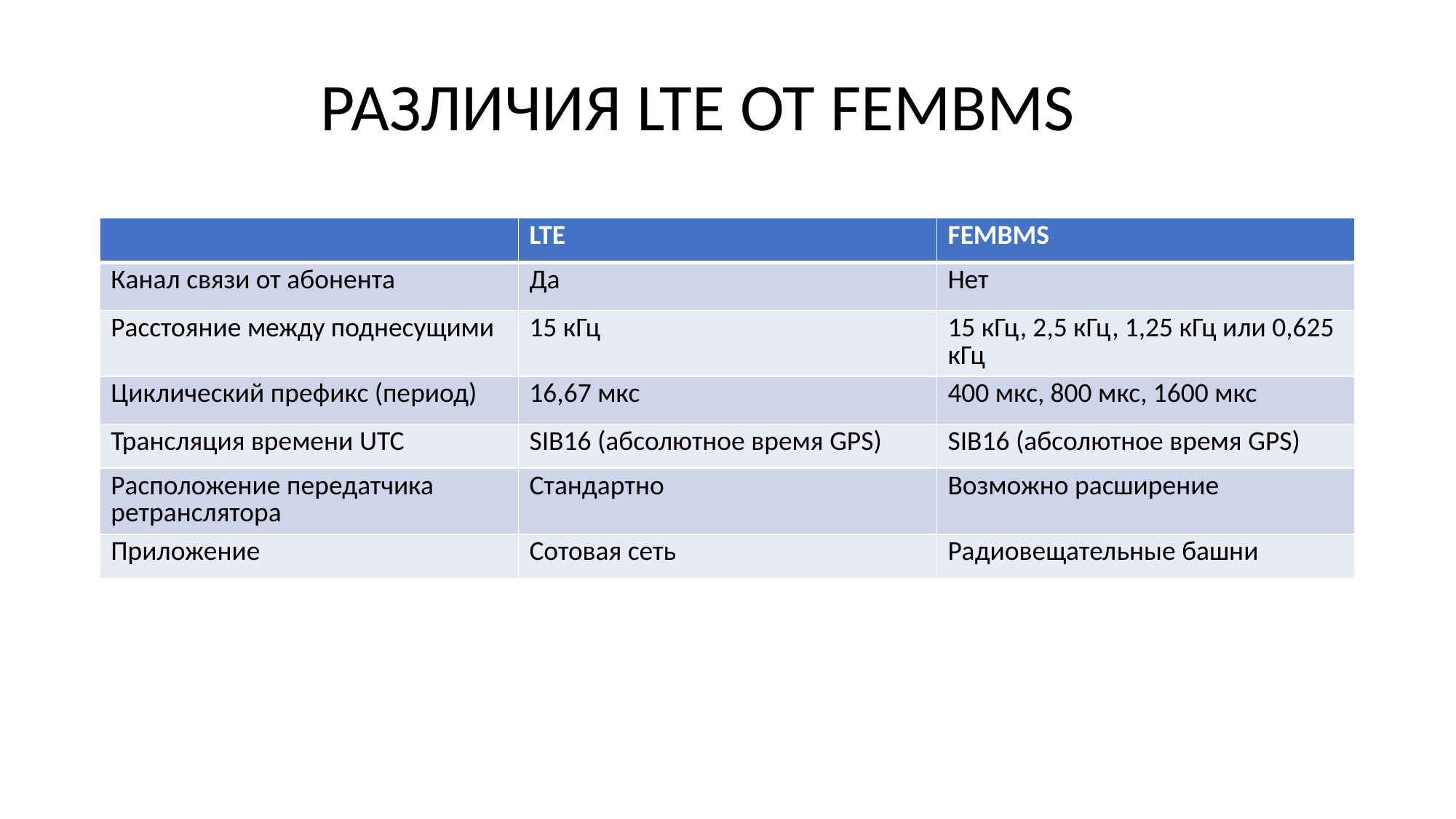

# РАЗЛИЧИЯ LTE ОТ FEMBMS
|  | LTE | FEMBMS |
| --- | --- | --- |
| Канал связи от абонента | Да | Нет |
| Расстояние между поднесущими | 15 кГц | 15 кГц, 2,5 кГц, 1,25 кГц или 0,625 кГц |
| Циклический префикс (период) | 16,67 мкс | 400 мкс, 800 мкс, 1600 мкс |
| Трансляция времени UTC | SIB16 (абсолютное время GPS) | SIB16 (абсолютное время GPS) |
| Расположение передатчика ретранслятора | Стандартно | Возможно расширение |
| Приложение | Сотовая сеть | Радиовещательные башни |